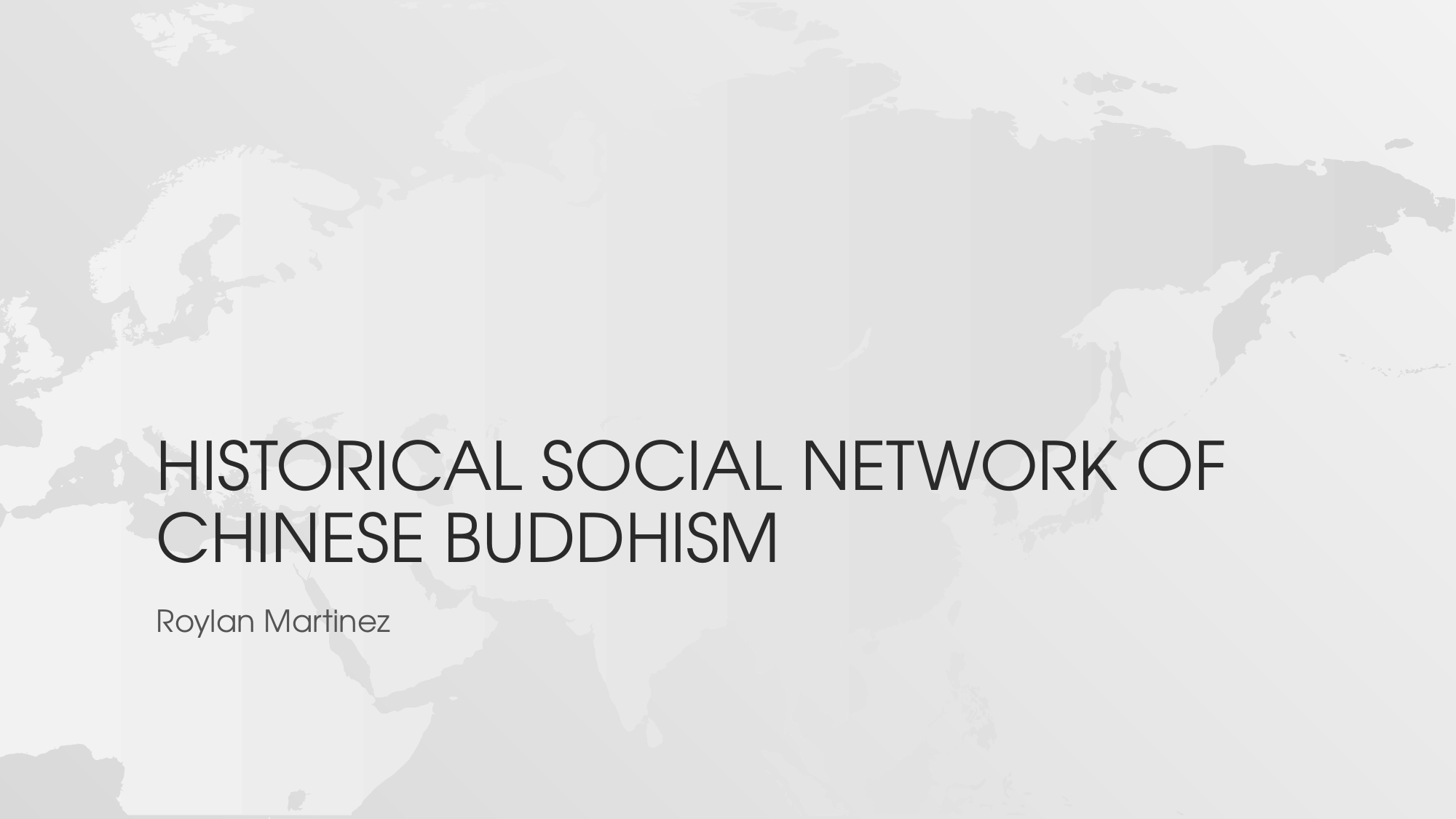

# Historical Social Network of Chinese Buddhism
Roylan Martinez